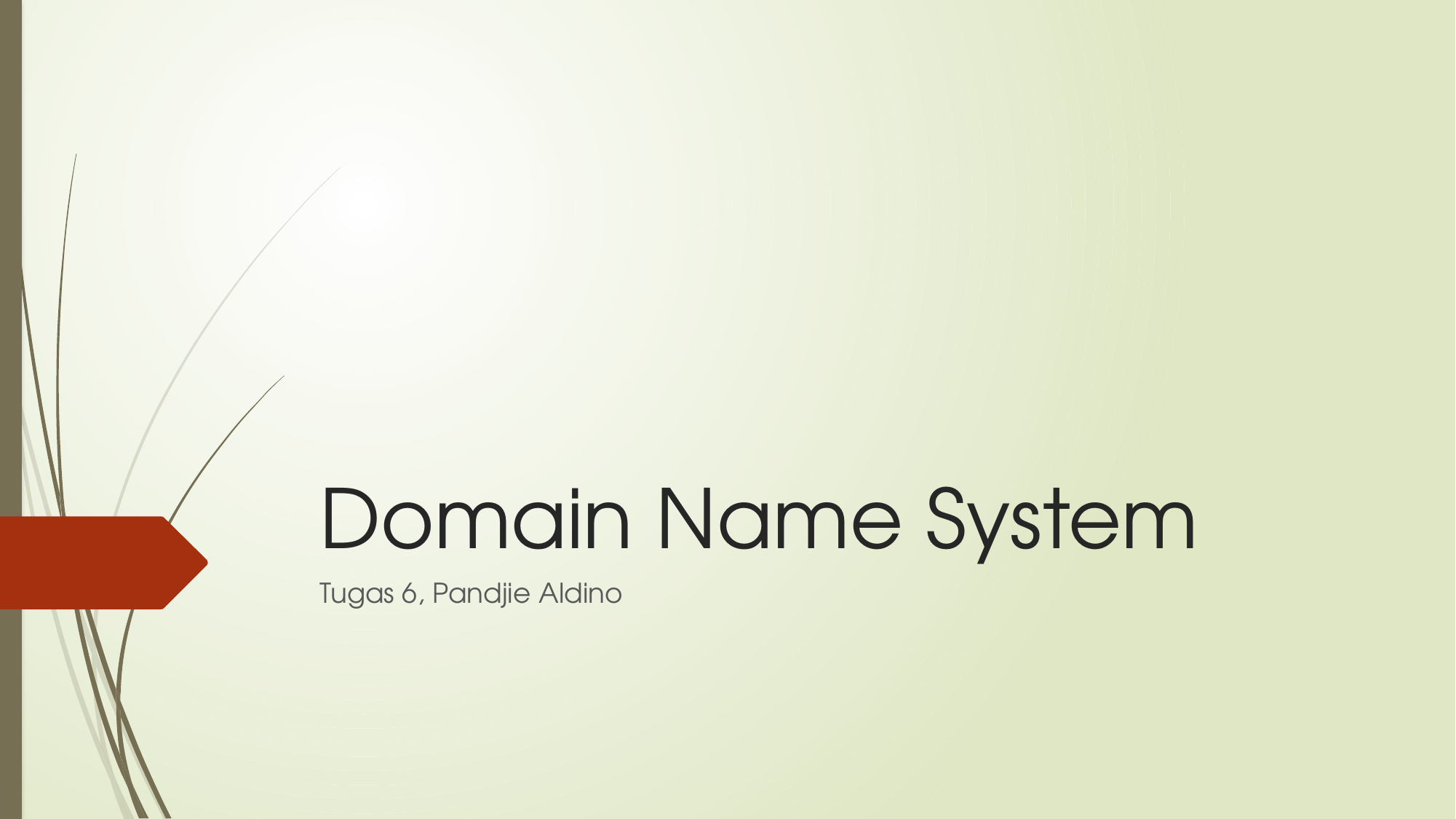

# Domain Name System
Tugas 6, Pandjie Aldino